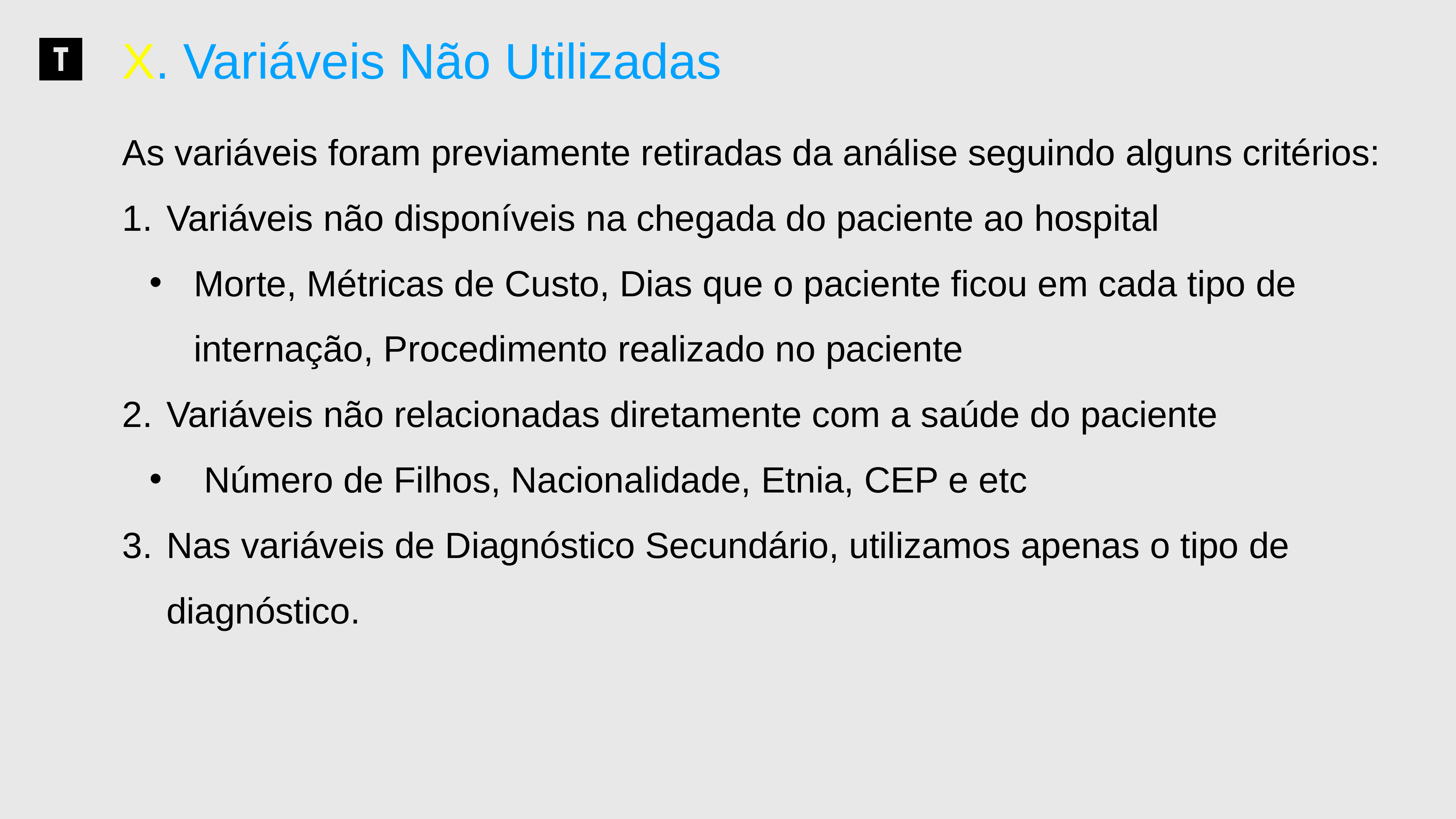

X. Variáveis Não Utilizadas

As variáveis foram previamente retiradas da análise seguindo alguns critérios:
Variáveis não disponíveis na chegada do paciente ao hospital
Morte, Métricas de Custo, Dias que o paciente ficou em cada tipo de internação, Procedimento realizado no paciente
Variáveis não relacionadas diretamente com a saúde do paciente
Número de Filhos, Nacionalidade, Etnia, CEP e etc
Nas variáveis de Diagnóstico Secundário, utilizamos apenas o tipo de diagnóstico.